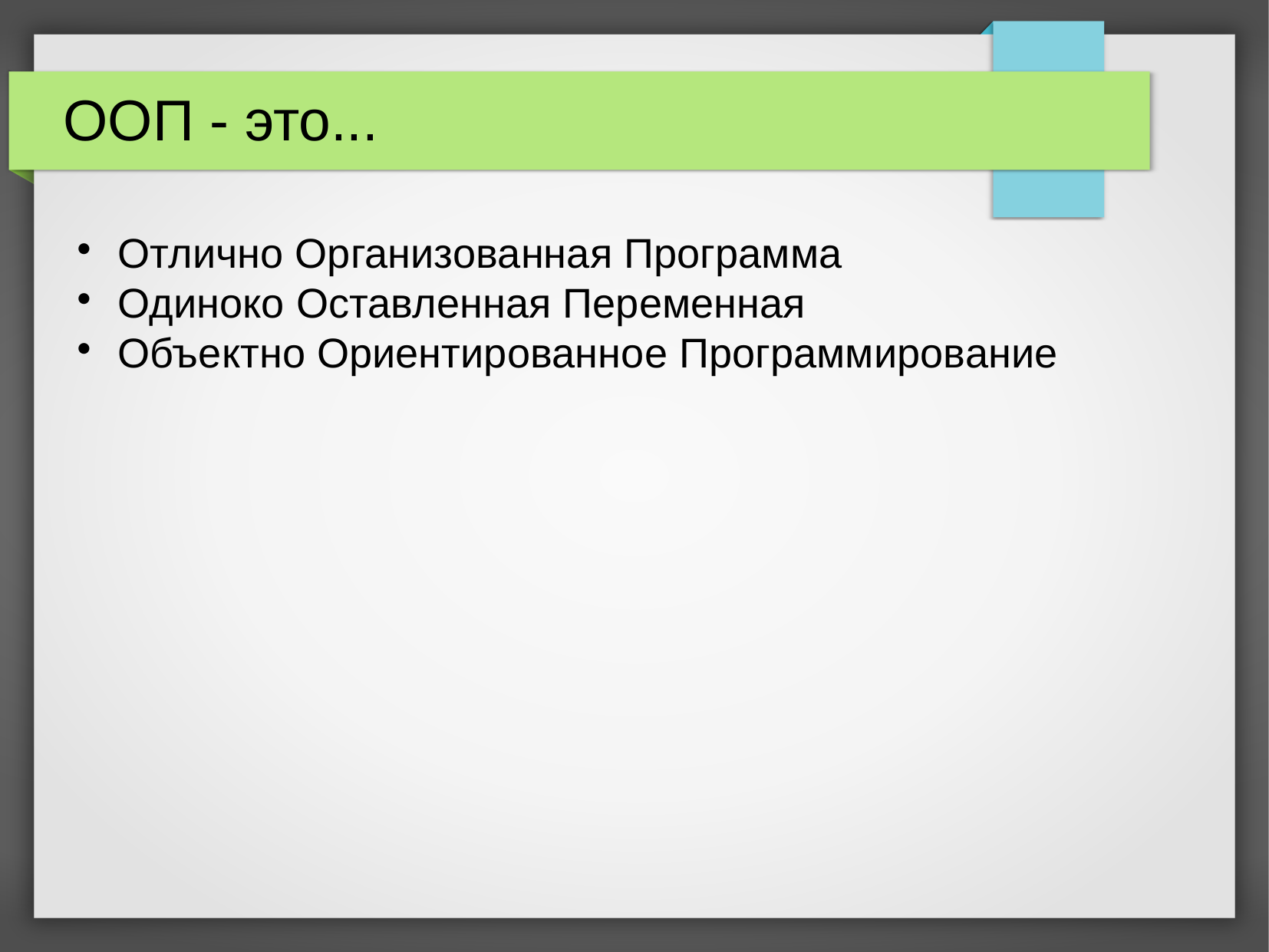

ООП - это...
Отлично Организованная Программа
Одиноко Оставленная Переменная
Объектно Ориентированное Программирование